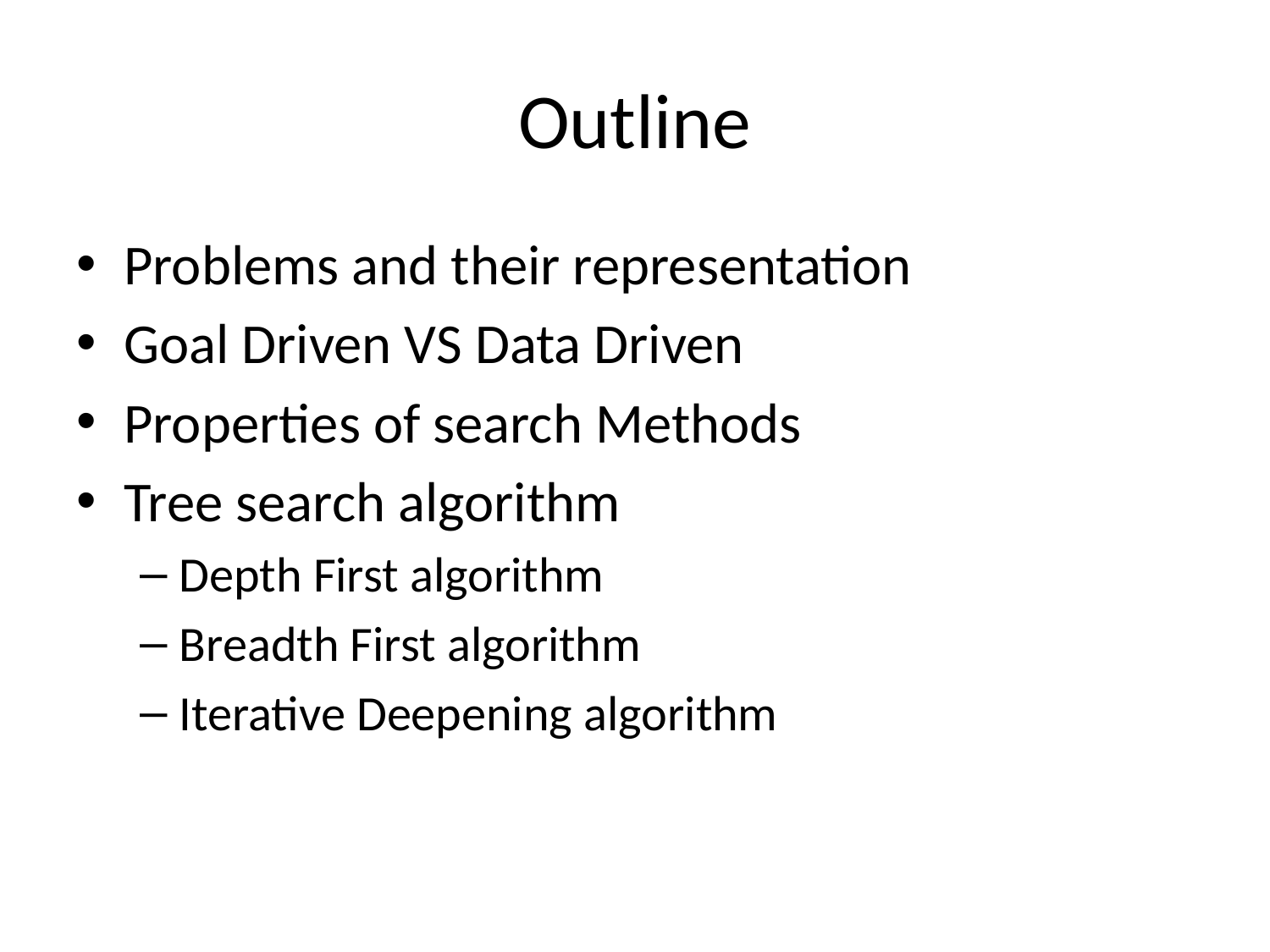

# Outline
Problems and their representation
Goal Driven VS Data Driven
Properties of search Methods
Tree search algorithm
Depth First algorithm
Breadth First algorithm
Iterative Deepening algorithm